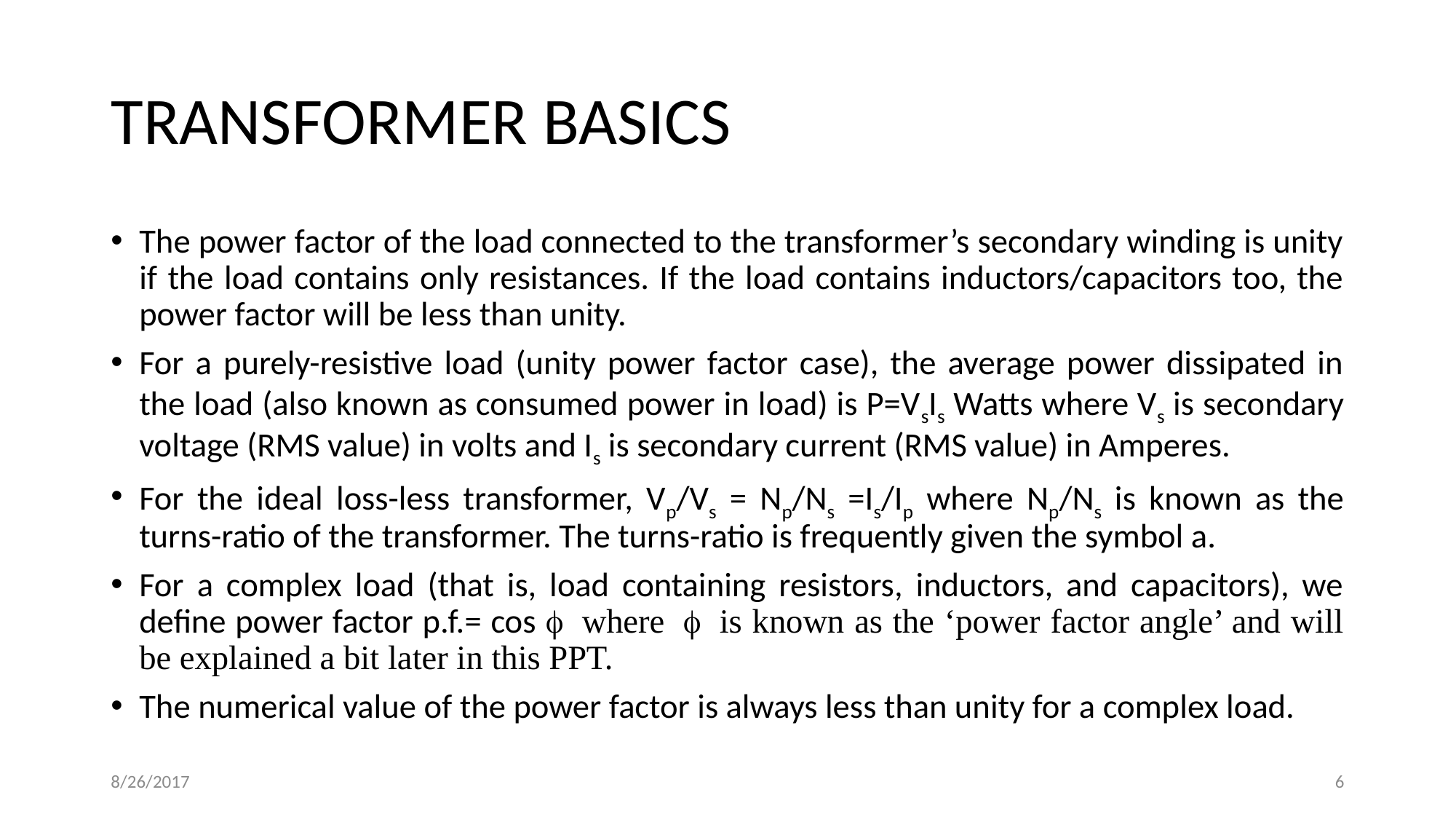

# TRANSFORMER BASICS
The power factor of the load connected to the transformer’s secondary winding is unity if the load contains only resistances. If the load contains inductors/capacitors too, the power factor will be less than unity.
For a purely-resistive load (unity power factor case), the average power dissipated in the load (also known as consumed power in load) is P=VsIs Watts where Vs is secondary voltage (RMS value) in volts and Is is secondary current (RMS value) in Amperes.
For the ideal loss-less transformer, Vp/Vs = Np/Ns =Is/Ip where Np/Ns is known as the turns-ratio of the transformer. The turns-ratio is frequently given the symbol a.
For a complex load (that is, load containing resistors, inductors, and capacitors), we define power factor p.f.= cos φ where φ is known as the ‘power factor angle’ and will be explained a bit later in this PPT.
The numerical value of the power factor is always less than unity for a complex load.

8/26/2017
6